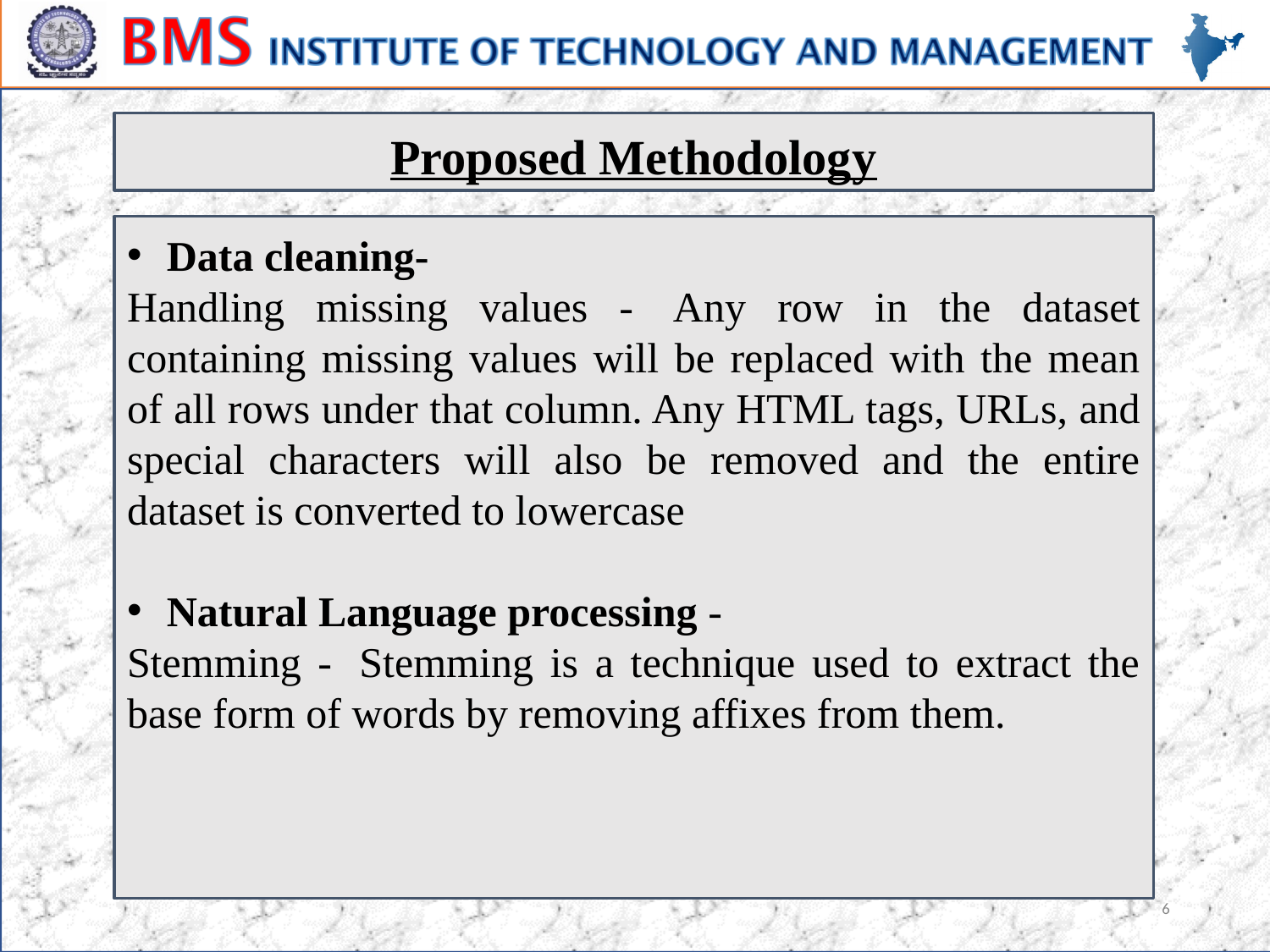

Proposed Methodology
Data cleaning-
Handling missing values -  Any row in the dataset containing missing values will be replaced with the mean of all rows under that column. Any HTML tags, URLs, and special characters will also be removed and the entire dataset is converted to lowercase

Natural Language processing -
Stemming -  Stemming is a technique used to extract the base form of words by removing affixes from them.

6